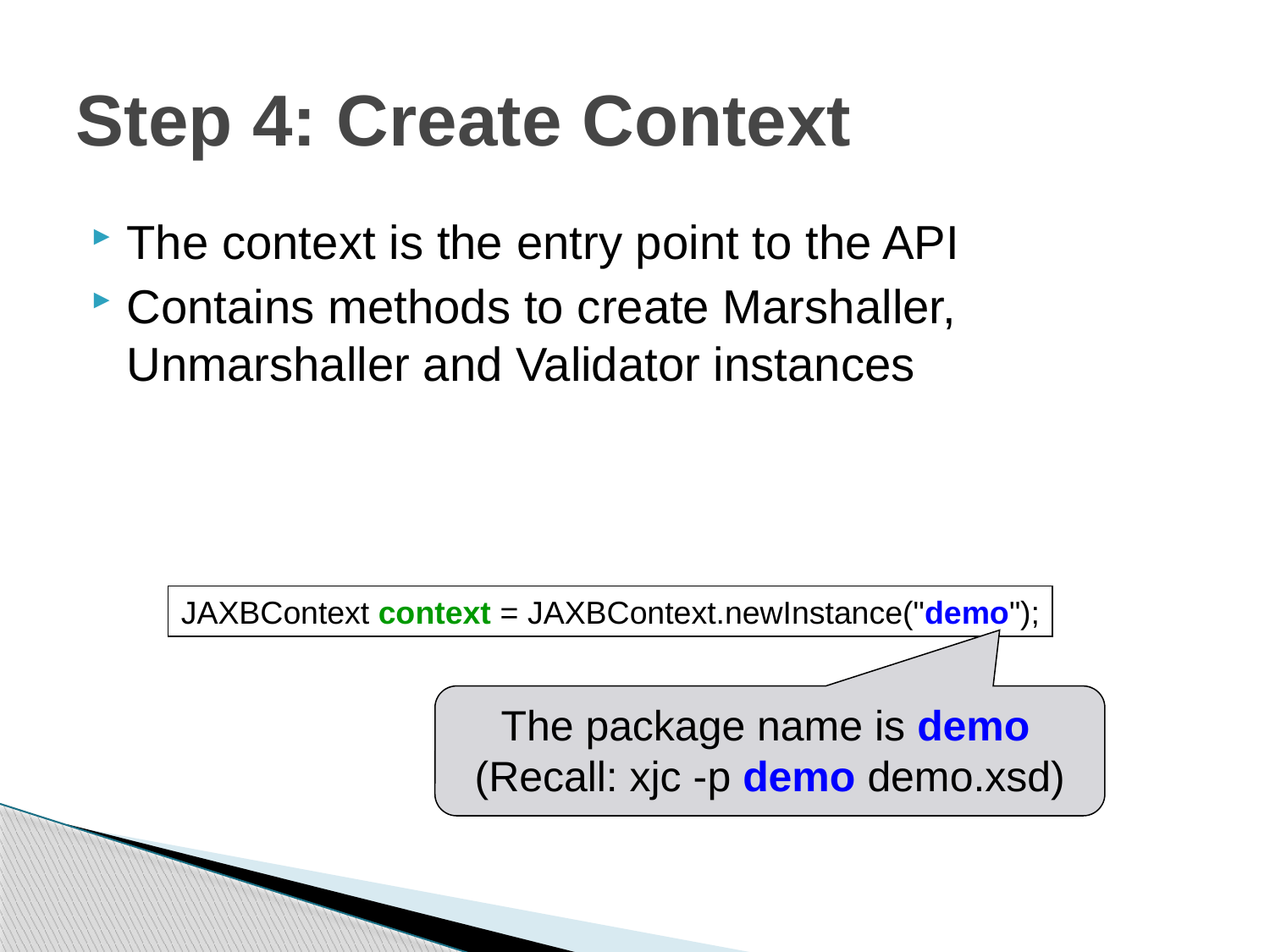

# Step 4: Create Context
The context is the entry point to the API
Contains methods to create Marshaller, Unmarshaller and Validator instances
JAXBContext context = JAXBContext.newInstance("demo");
The package name is demo
(Recall: xjc -p demo demo.xsd)